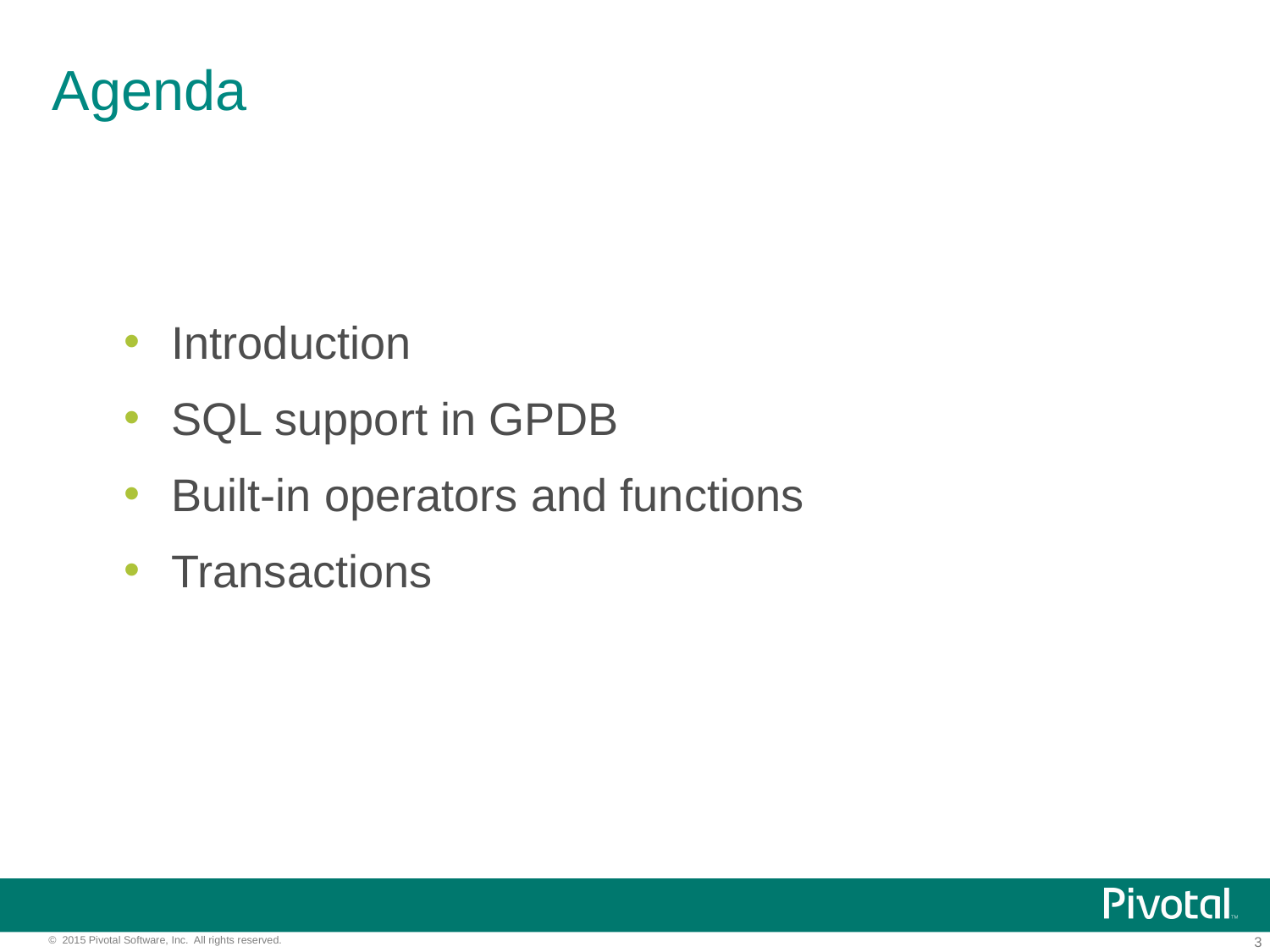

# Agenda

Introduction
SQL support in GPDB
Built-in operators and functions
Transactions